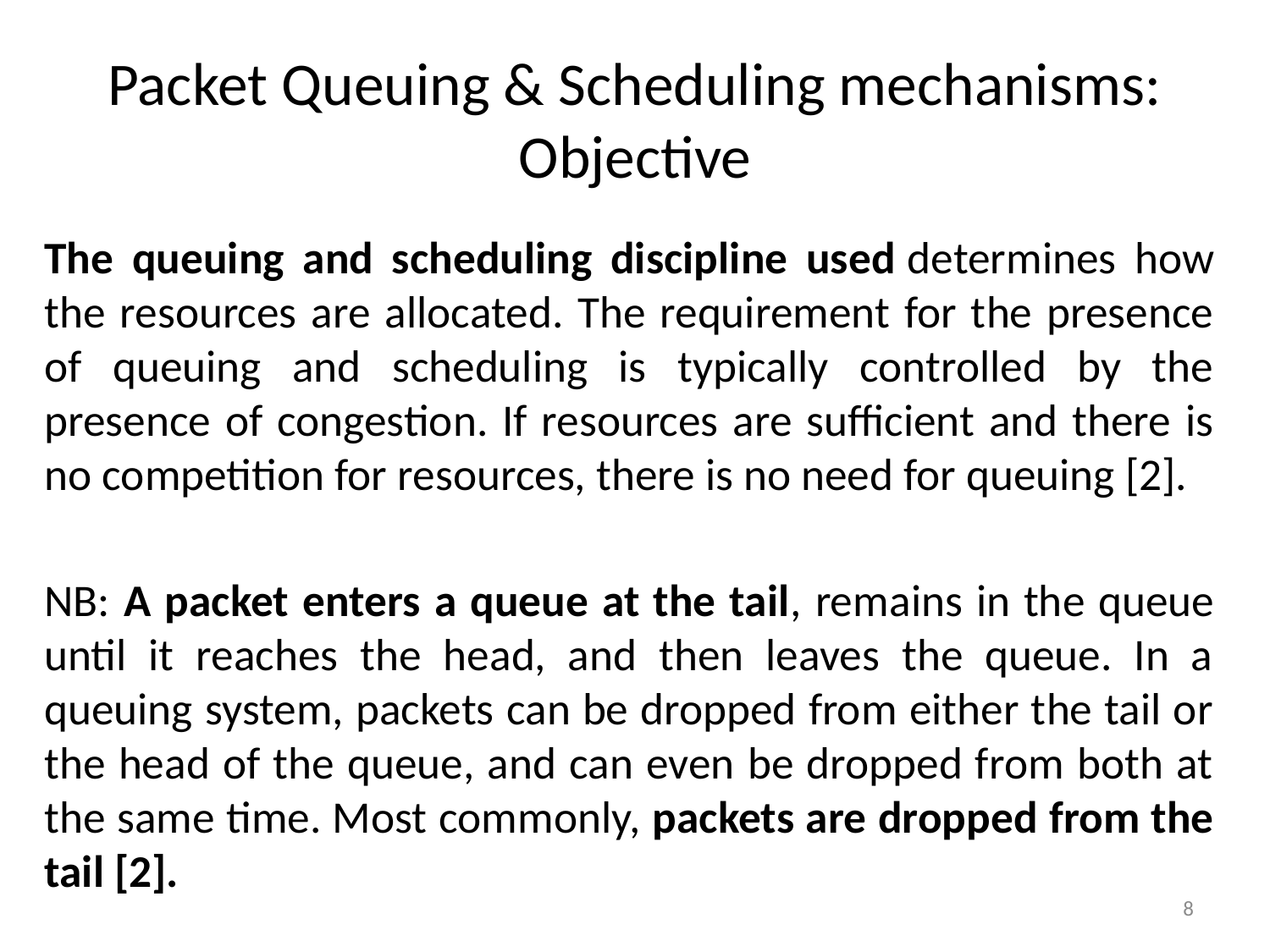

# Packet Queuing & Scheduling mechanisms: Objective
The queuing and scheduling discipline used determines how the resources are allocated. The requirement for the presence of queuing and scheduling is typically controlled by the presence of congestion. If resources are sufficient and there is no competition for resources, there is no need for queuing [2].

NB: A packet enters a queue at the tail, remains in the queue until it reaches the head, and then leaves the queue. In a queuing system, packets can be dropped from either the tail or the head of the queue, and can even be dropped from both at the same time. Most commonly, packets are dropped from the tail [2].
8